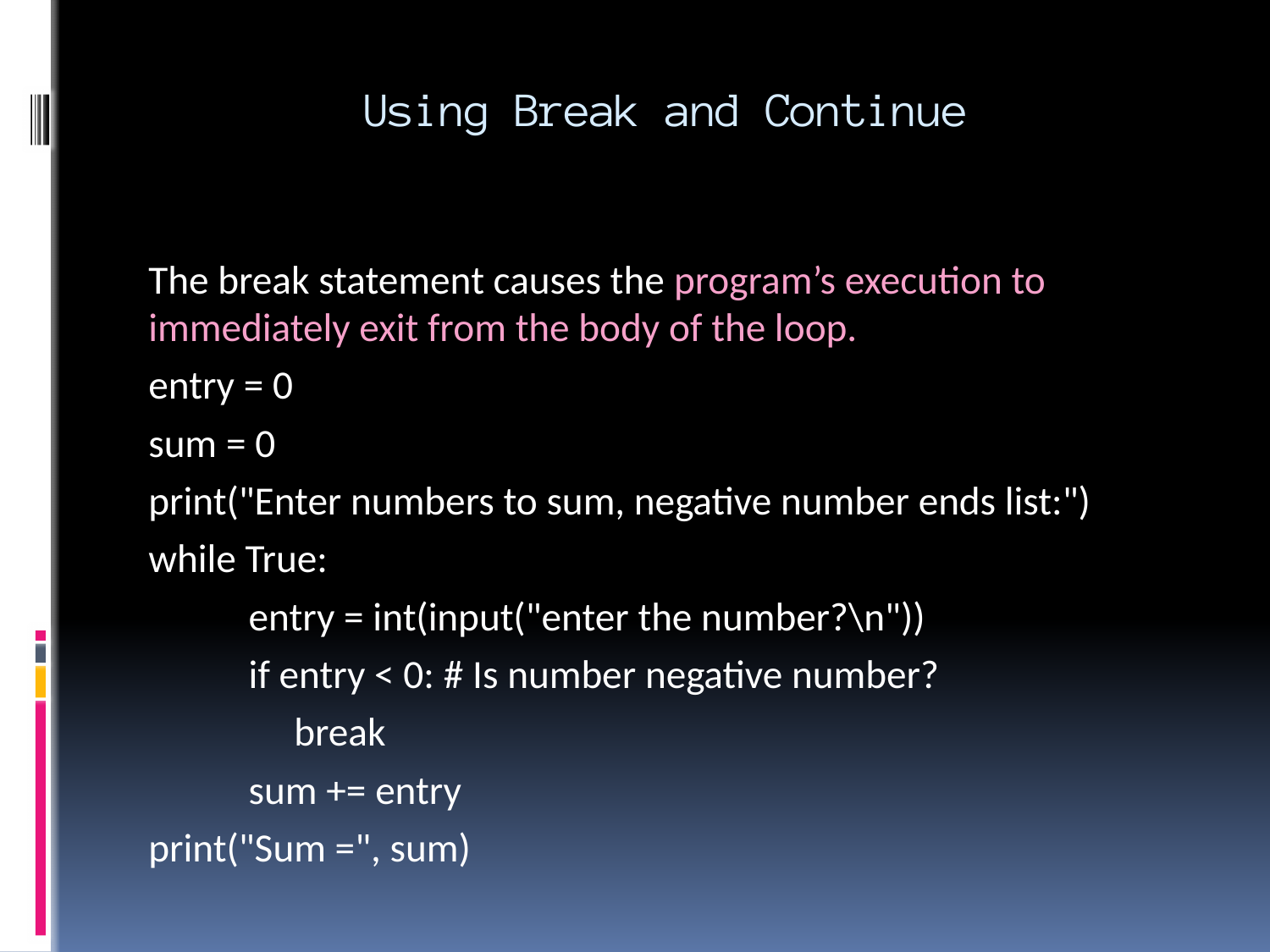

# Using Break and Continue
The break statement causes the program’s execution to immediately exit from the body of the loop.
entry = 0
sum = 0
print("Enter numbers to sum, negative number ends list:")
while True:
           entry = int(input("enter the number?\n"))
           if entry < 0: # Is number negative number?
                break
           sum += entry
print("Sum =", sum)